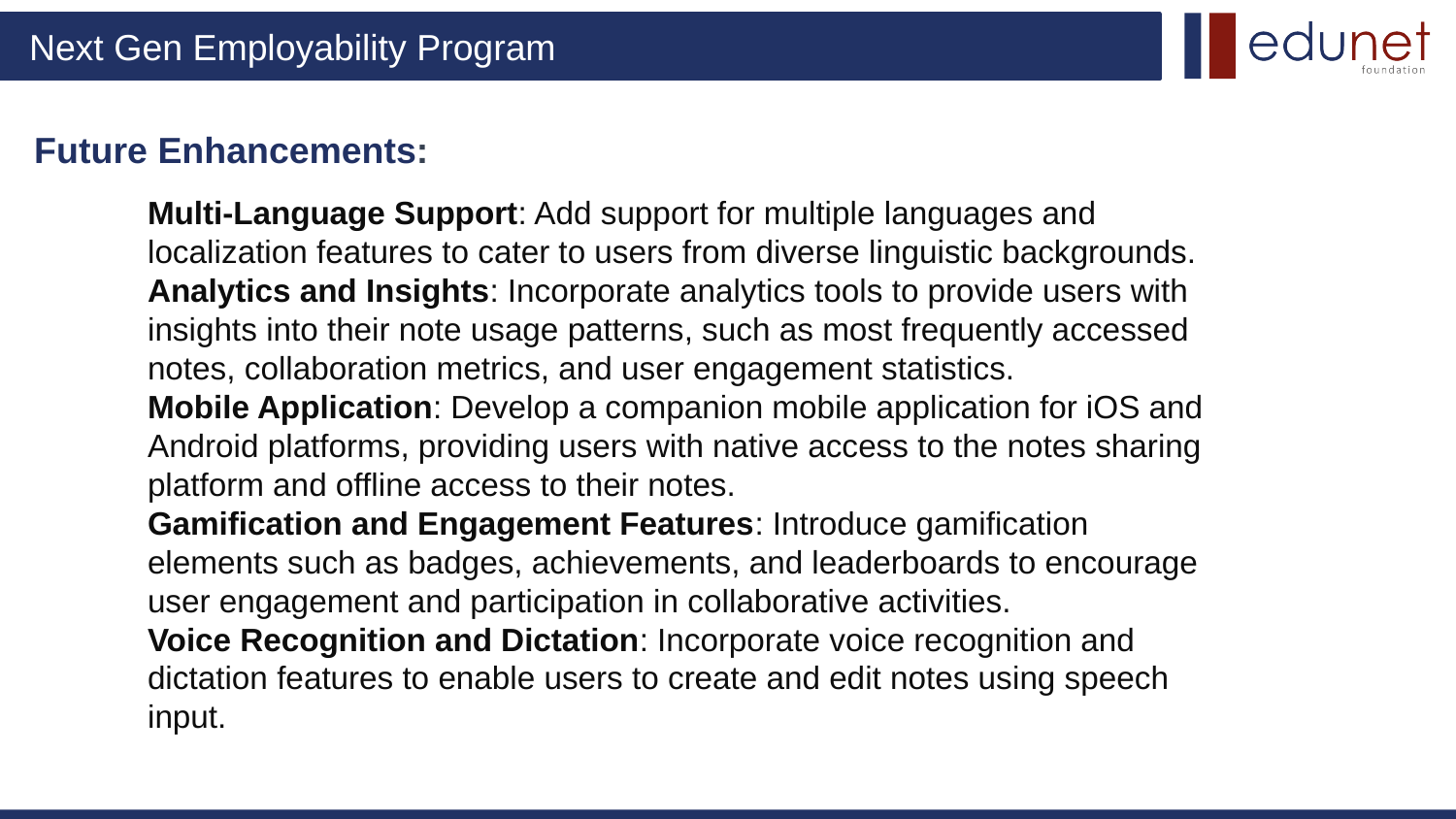

# Future Enhancements:
Multi-Language Support: Add support for multiple languages and localization features to cater to users from diverse linguistic backgrounds.
Analytics and Insights: Incorporate analytics tools to provide users with insights into their note usage patterns, such as most frequently accessed notes, collaboration metrics, and user engagement statistics.
Mobile Application: Develop a companion mobile application for iOS and Android platforms, providing users with native access to the notes sharing platform and offline access to their notes.
Gamification and Engagement Features: Introduce gamification elements such as badges, achievements, and leaderboards to encourage user engagement and participation in collaborative activities.
Voice Recognition and Dictation: Incorporate voice recognition and dictation features to enable users to create and edit notes using speech input.